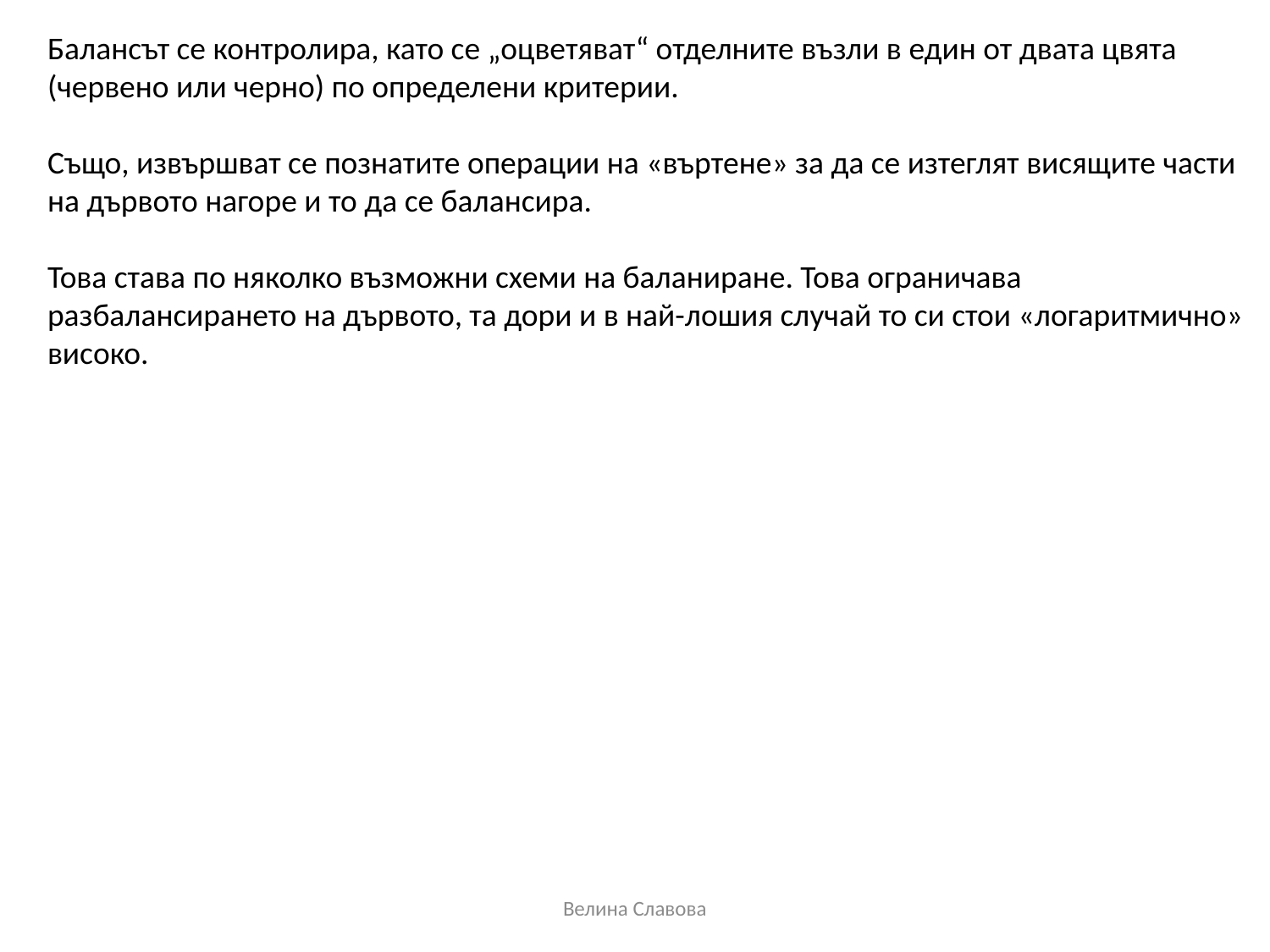

Балансът се контролира, като се „оцветяват“ отделните възли в един от двата цвята (червено или черно) по определени критерии.

Също, извършват се познатите операции на «въртене» за да се изтеглят висящите части на дървото нагоре и то да се балансира.

Това става по няколко възможни схеми на баланиране. Това ограничава разбалансирането на дървото, та дори и в най-лошия случай то си стои «логаритмично» високо.
Велина Славова